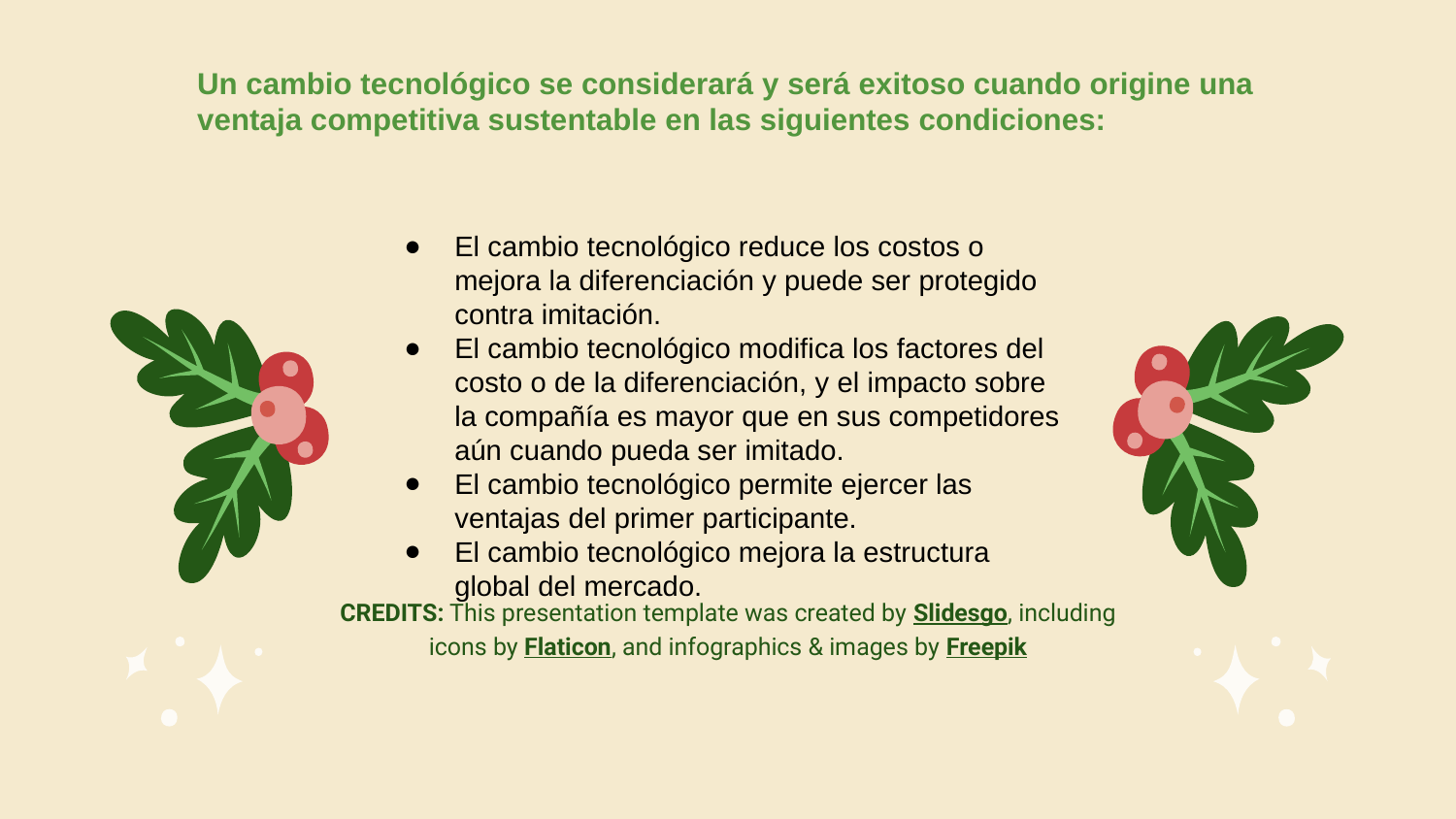

Un cambio tecnológico se considerará y será exitoso cuando origine una ventaja competitiva sustentable en las siguientes condiciones:
El cambio tecnológico reduce los costos o mejora la diferenciación y puede ser protegido contra imitación.
El cambio tecnológico modifica los factores del costo o de la diferenciación, y el impacto sobre la compañía es mayor que en sus competidores aún cuando pueda ser imitado.
El cambio tecnológico permite ejercer las ventajas del primer participante.
El cambio tecnológico mejora la estructura global del mercado.